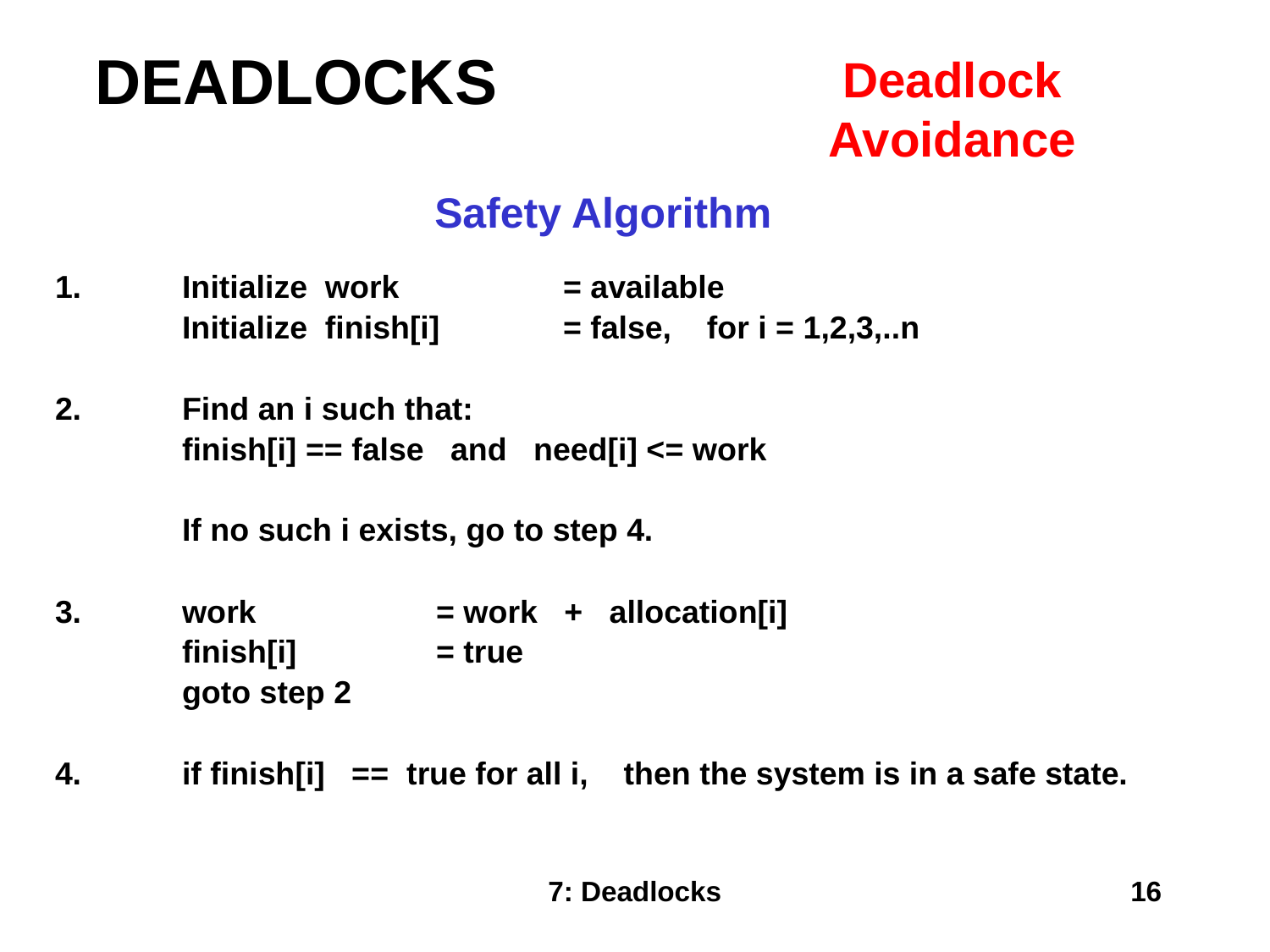

DEADLOCKS
Deadlock
Avoidance
Safety Algorithm
1. 	Initialize  work 		= available
	Initialize  finish[i] 	= false,    for i = 1,2,3,..n

2. 	Find an i such that:
	finish[i] == false   and   need[i] <= work

	If no such i exists, go to step 4.

3. 	work 		= work   +   allocation[i]
	finish[i] 		= true
	goto step 2

4. 	if finish[i]   ==  true for all i,    then the system is in a safe state.
7: Deadlocks
16